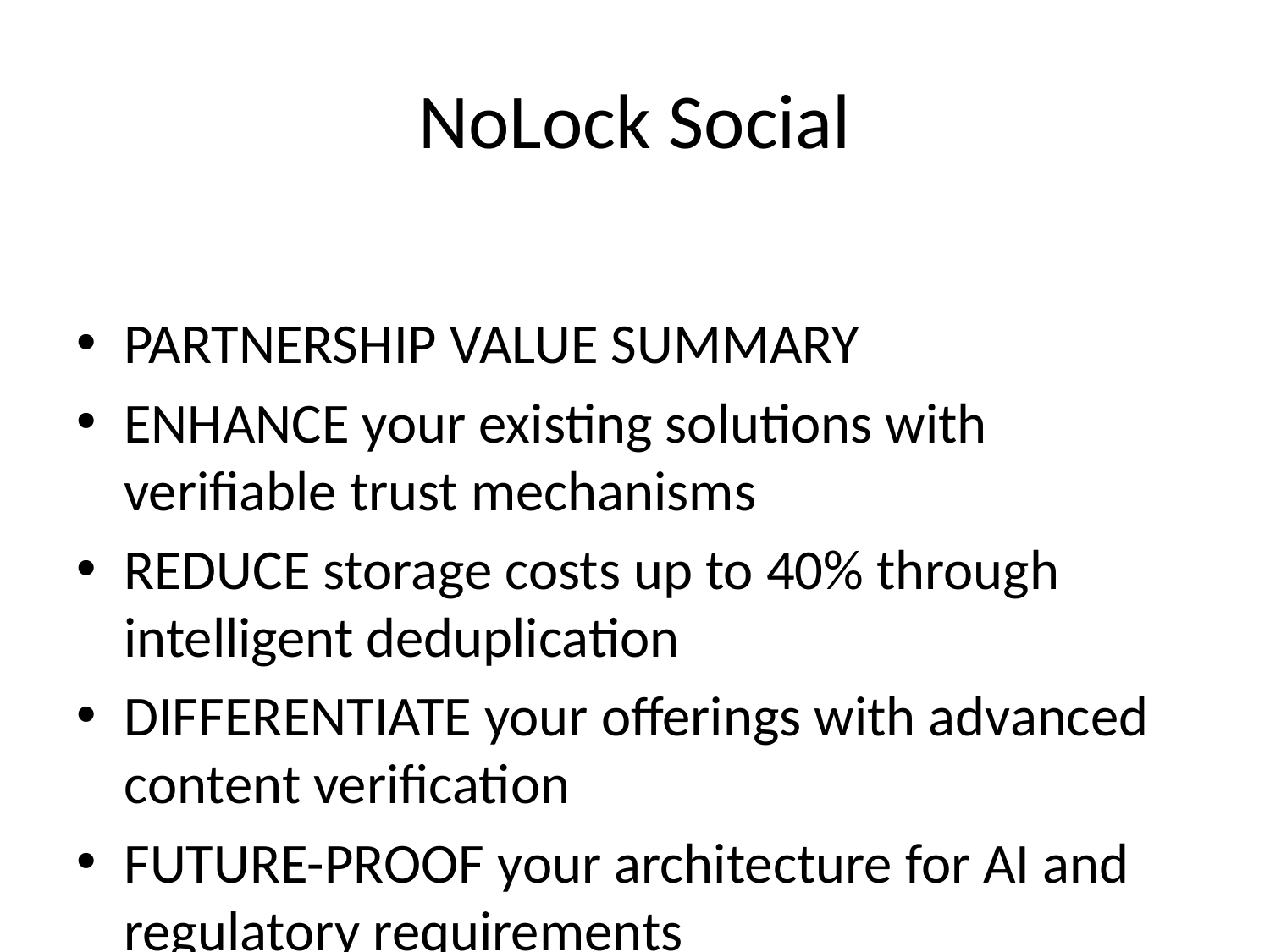

# NoLock Social

PARTNERSHIP VALUE SUMMARY
ENHANCE your existing solutions with verifiable trust mechanisms
REDUCE storage costs up to 40% through intelligent deduplication
DIFFERENTIATE your offerings with advanced content verification
FUTURE-PROOF your architecture for AI and regulatory requirements
EXPAND into privacy-conscious market segments